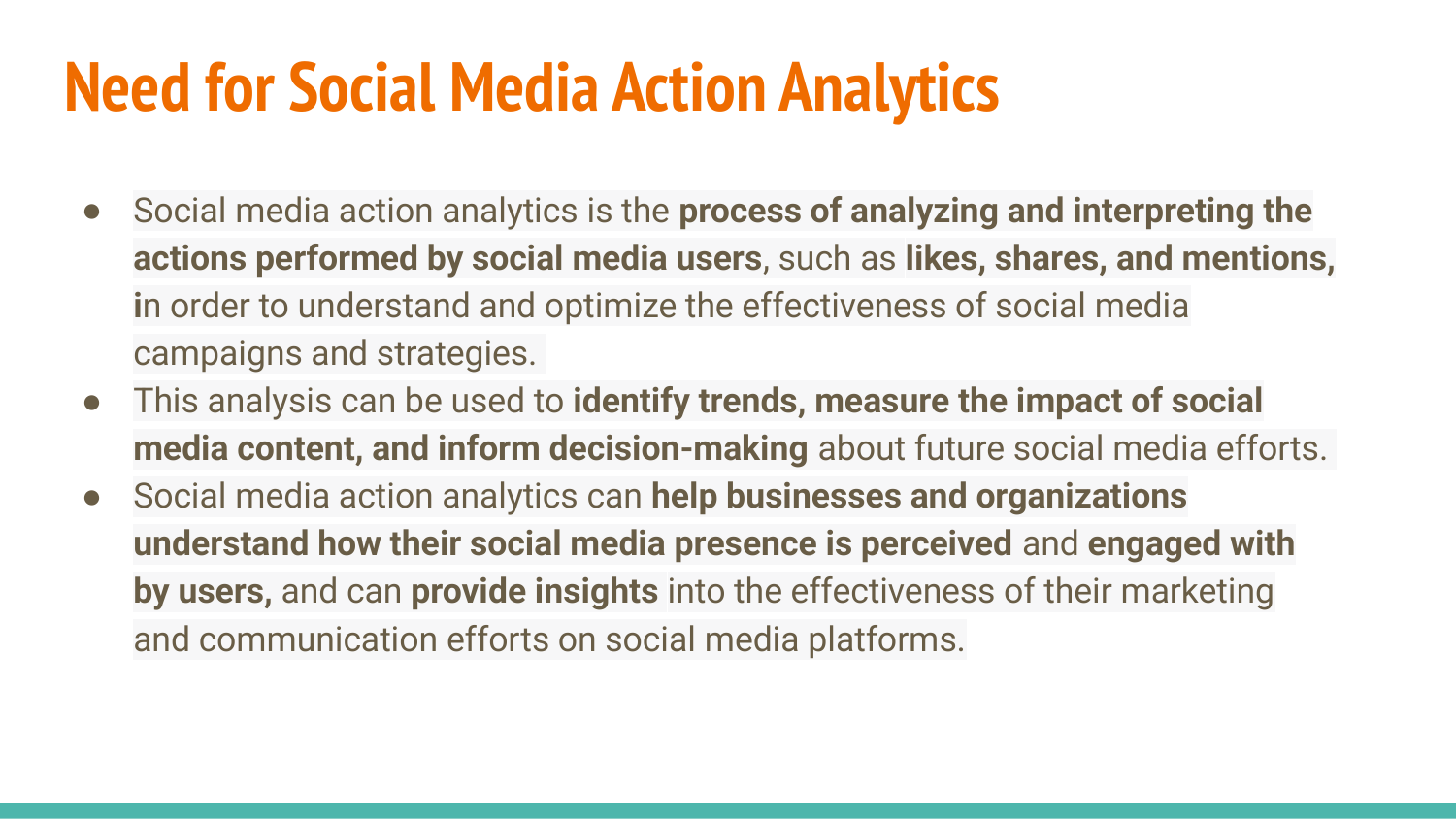

# Need for Social Media Action Analytics
Social media action analytics is the process of analyzing and interpreting the actions performed by social media users, such as likes, shares, and mentions, in order to understand and optimize the effectiveness of social media campaigns and strategies.
This analysis can be used to identify trends, measure the impact of social media content, and inform decision-making about future social media efforts.
Social media action analytics can help businesses and organizations understand how their social media presence is perceived and engaged with by users, and can provide insights into the effectiveness of their marketing and communication efforts on social media platforms.